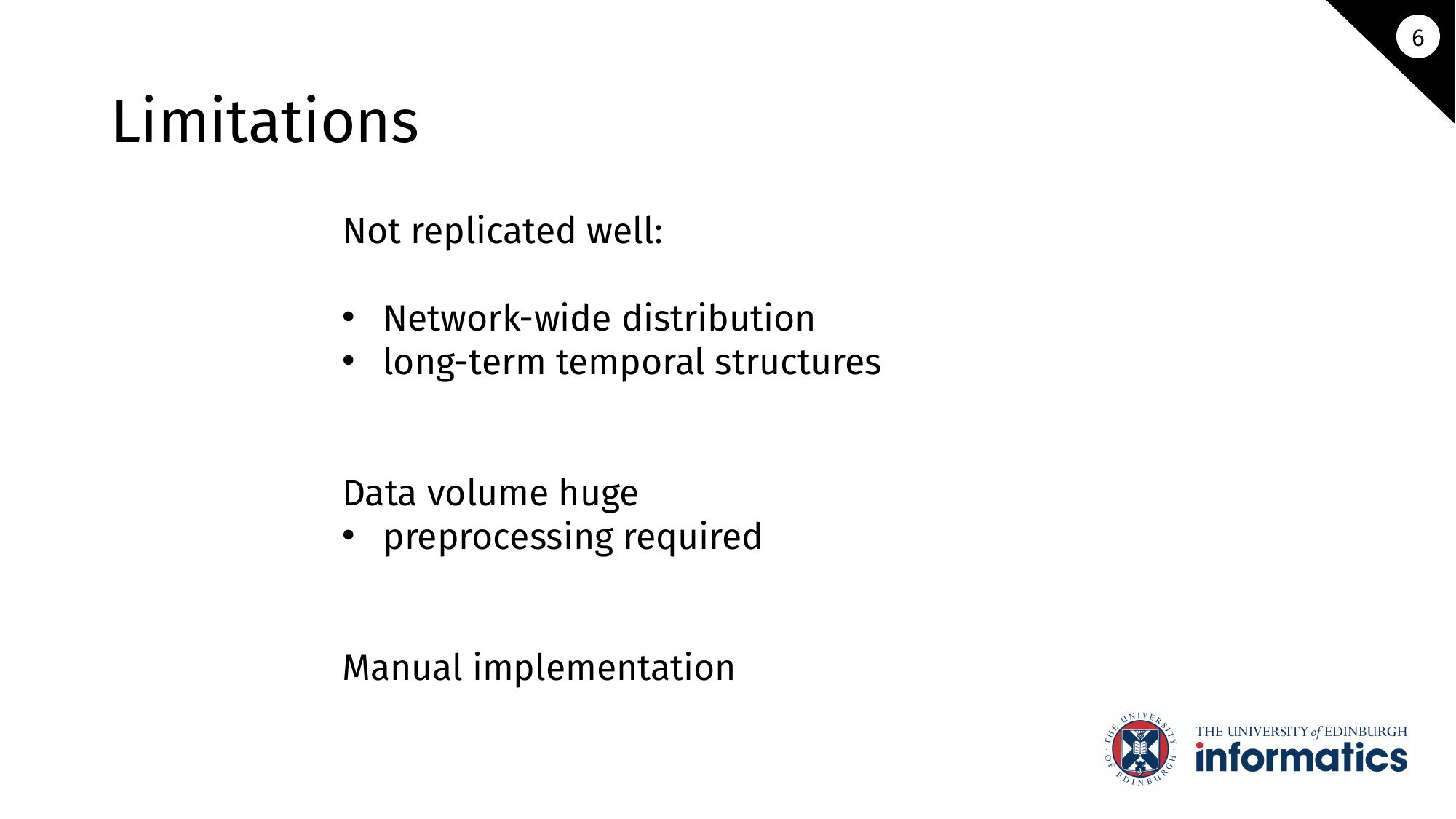

6
# Limitations
Not replicated well:

Network-wide distribution
long-term temporal structures

Data volume huge
preprocessing required

Manual implementation